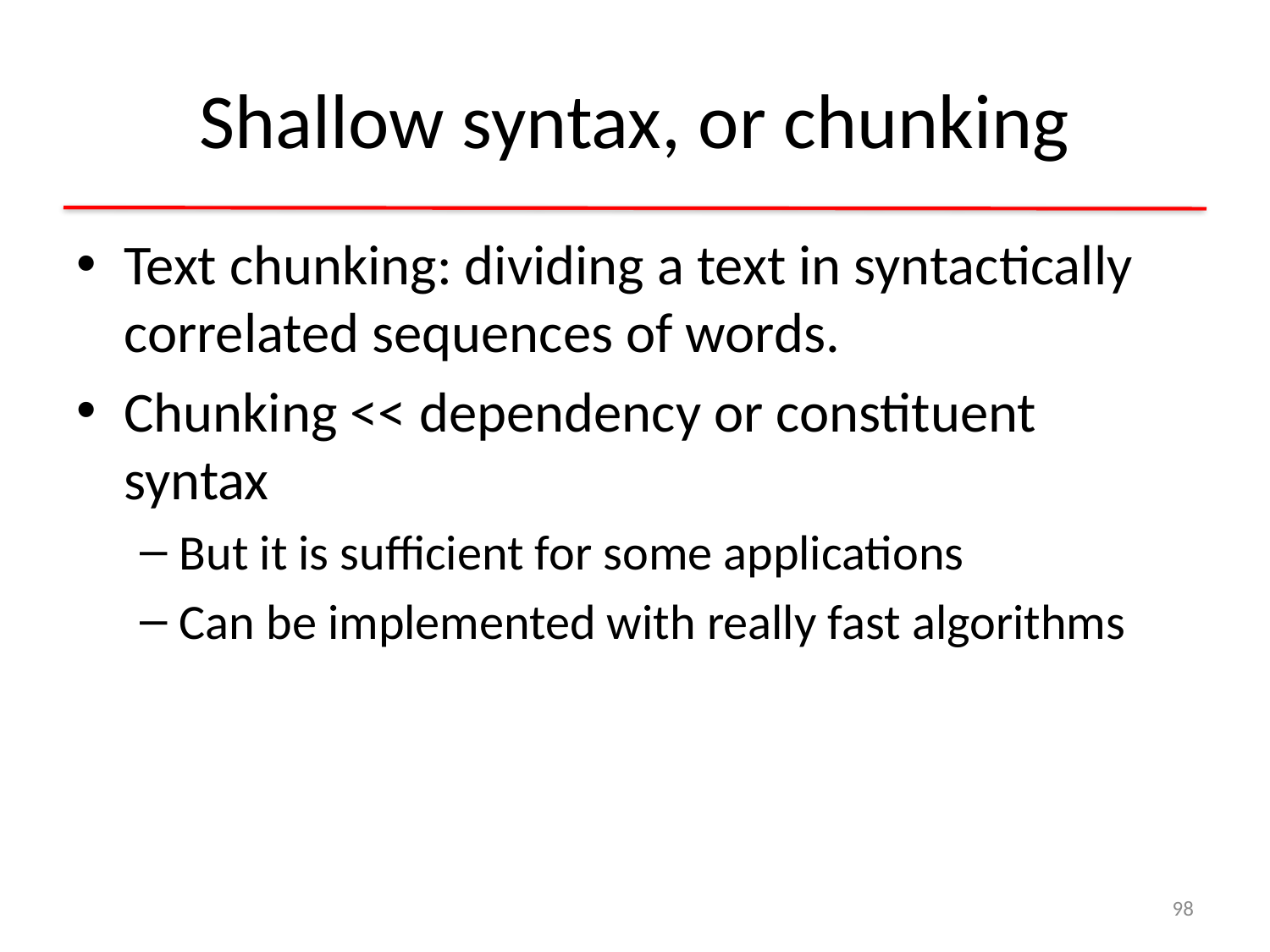

# Shallow syntax, or chunking
Text chunking: dividing a text in syntactically correlated sequences of words.
Chunking << dependency or constituent syntax
But it is sufficient for some applications
Can be implemented with really fast algorithms
98